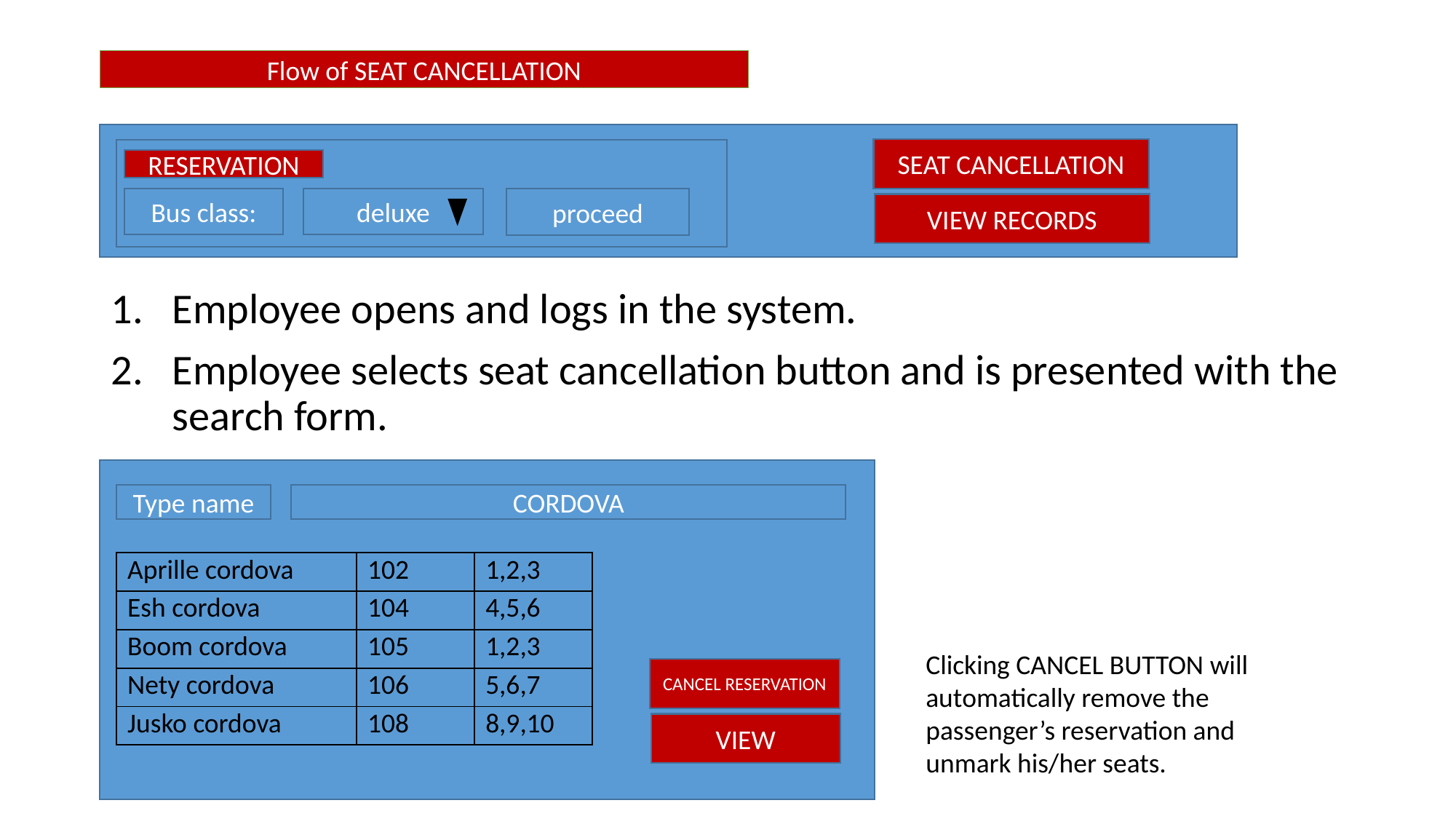

Flow of SEAT CANCELLATION

SEAT CANCELLATION

RESERVATION
Bus class:
deluxe
proceed
VIEW RECORDS

Employee opens and logs in the system.
Employee selects seat cancellation button and is presented with the search form.

Type name
CORDOVA
| Aprille cordova |
| --- |
| Esh cordova |
| Boom cordova |
| Nety cordova |
| Jusko cordova |
| 102 |
| --- |
| 104 |
| 105 |
| 106 |
| 108 |
| 1,2,3 |
| --- |
| 4,5,6 |
| 1,2,3 |
| 5,6,7 |
| 8,9,10 |
Clicking CANCEL BUTTON will automatically remove the passenger’s reservation and unmark his/her seats.
CANCEL RESERVATION
VIEW